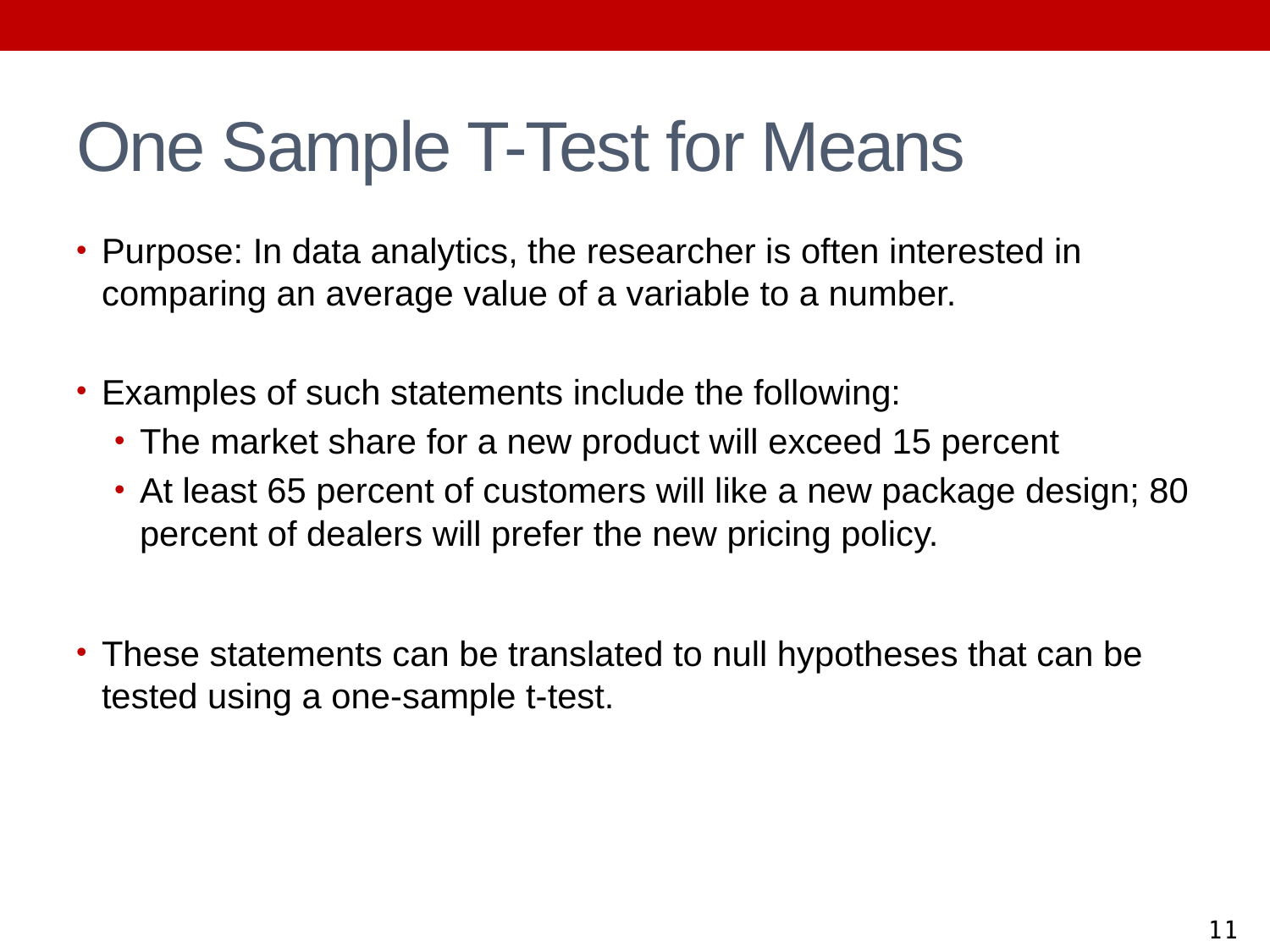

# One Sample T-Test for Means
Purpose: In data analytics, the researcher is often interested in comparing an average value of a variable to a number.

Examples of such statements include the following:
The market share for a new product will exceed 15 percent
At least 65 percent of customers will like a new package design; 80 percent of dealers will prefer the new pricing policy.

These statements can be translated to null hypotheses that can be tested using a one-sample t-test.

11